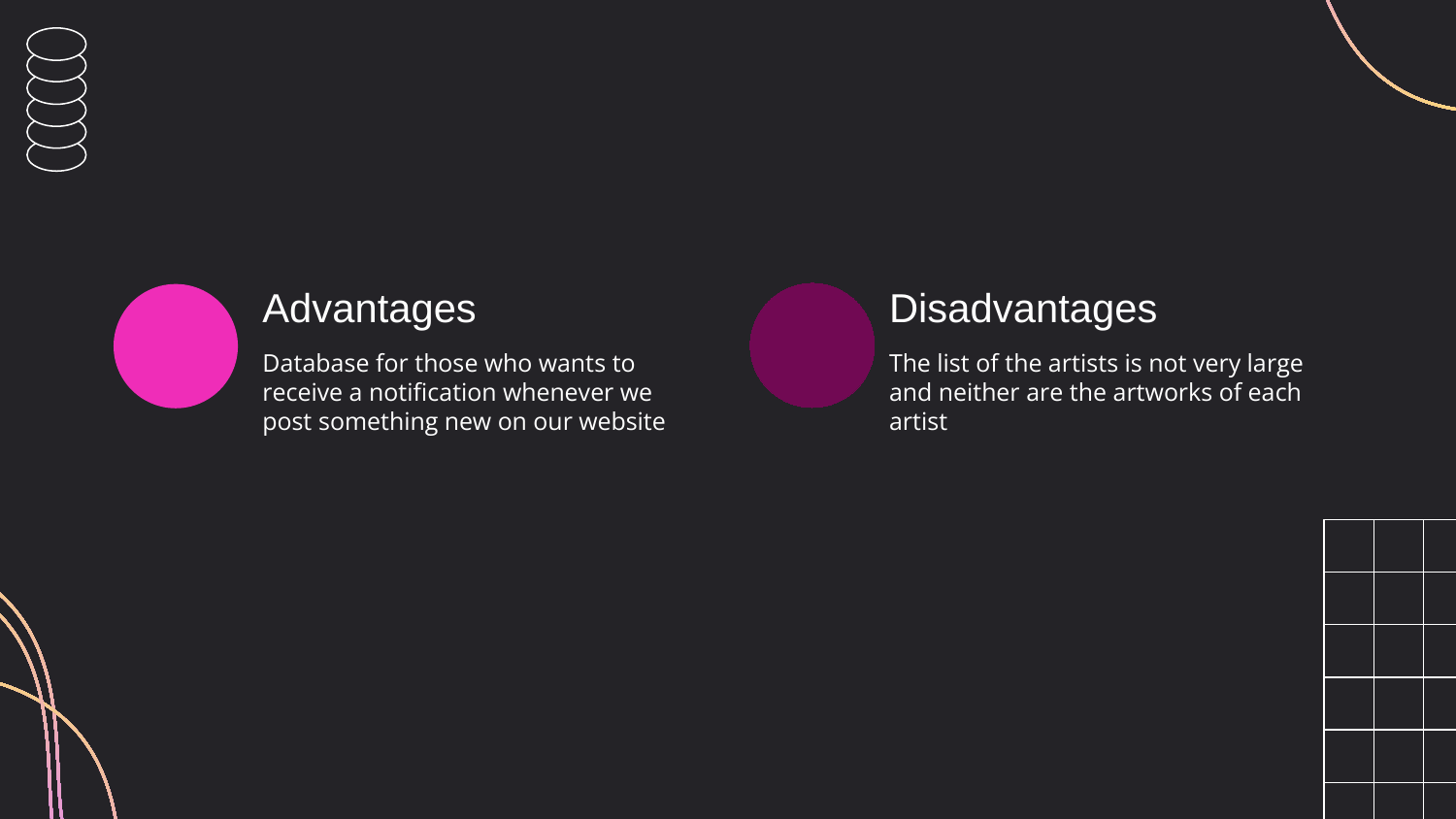

Advantages
Disadvantages

Database for those who wants to receive a notification whenever we post something new on our website
The list of the artists is not very large and neither are the artworks of each artist